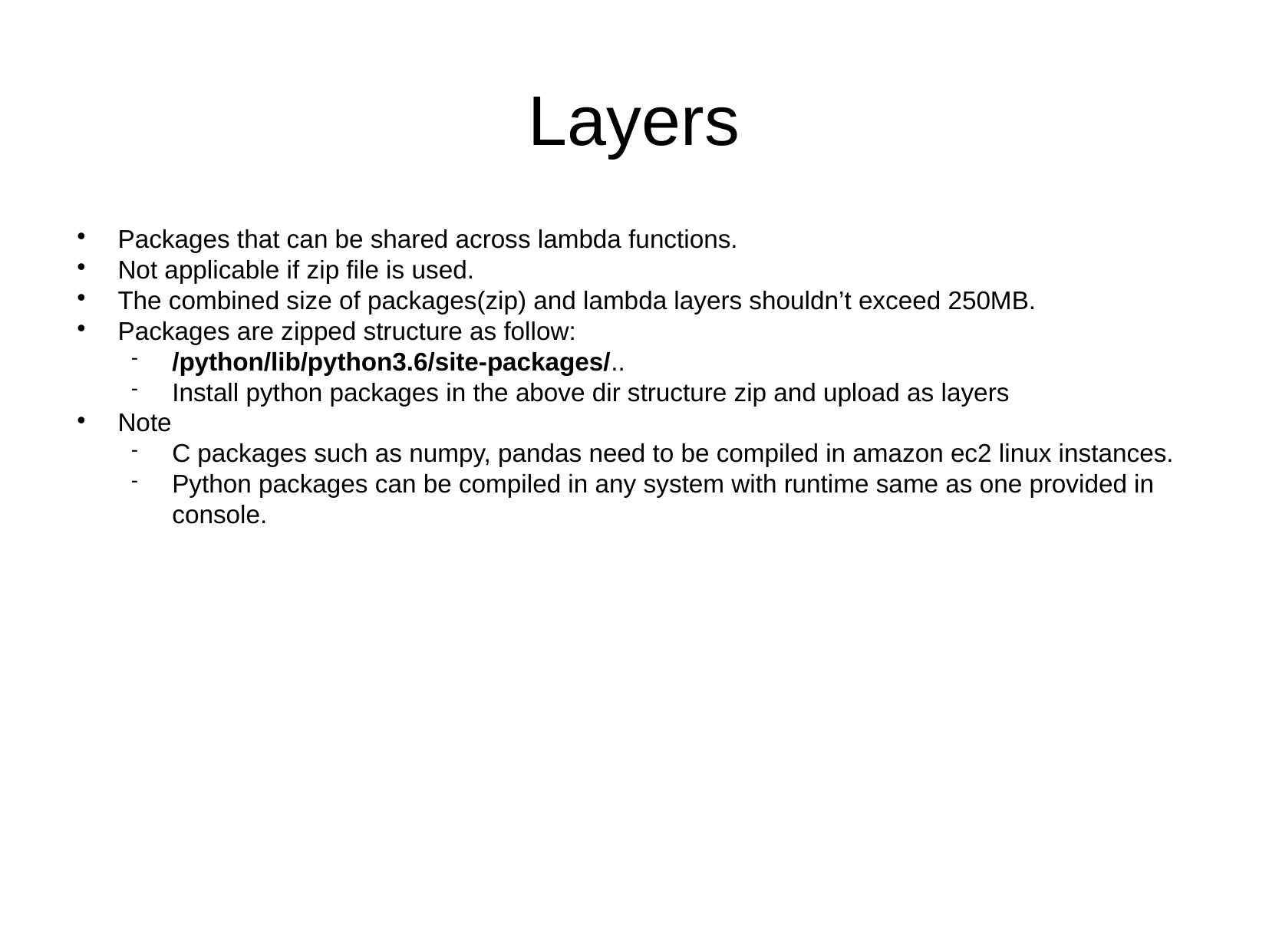

Layers
Packages that can be shared across lambda functions.
Not applicable if zip file is used.
The combined size of packages(zip) and lambda layers shouldn’t exceed 250MB.
Packages are zipped structure as follow:
/python/lib/python3.6/site-packages/..
Install python packages in the above dir structure zip and upload as layers
Note
C packages such as numpy, pandas need to be compiled in amazon ec2 linux instances.
Python packages can be compiled in any system with runtime same as one provided in console.